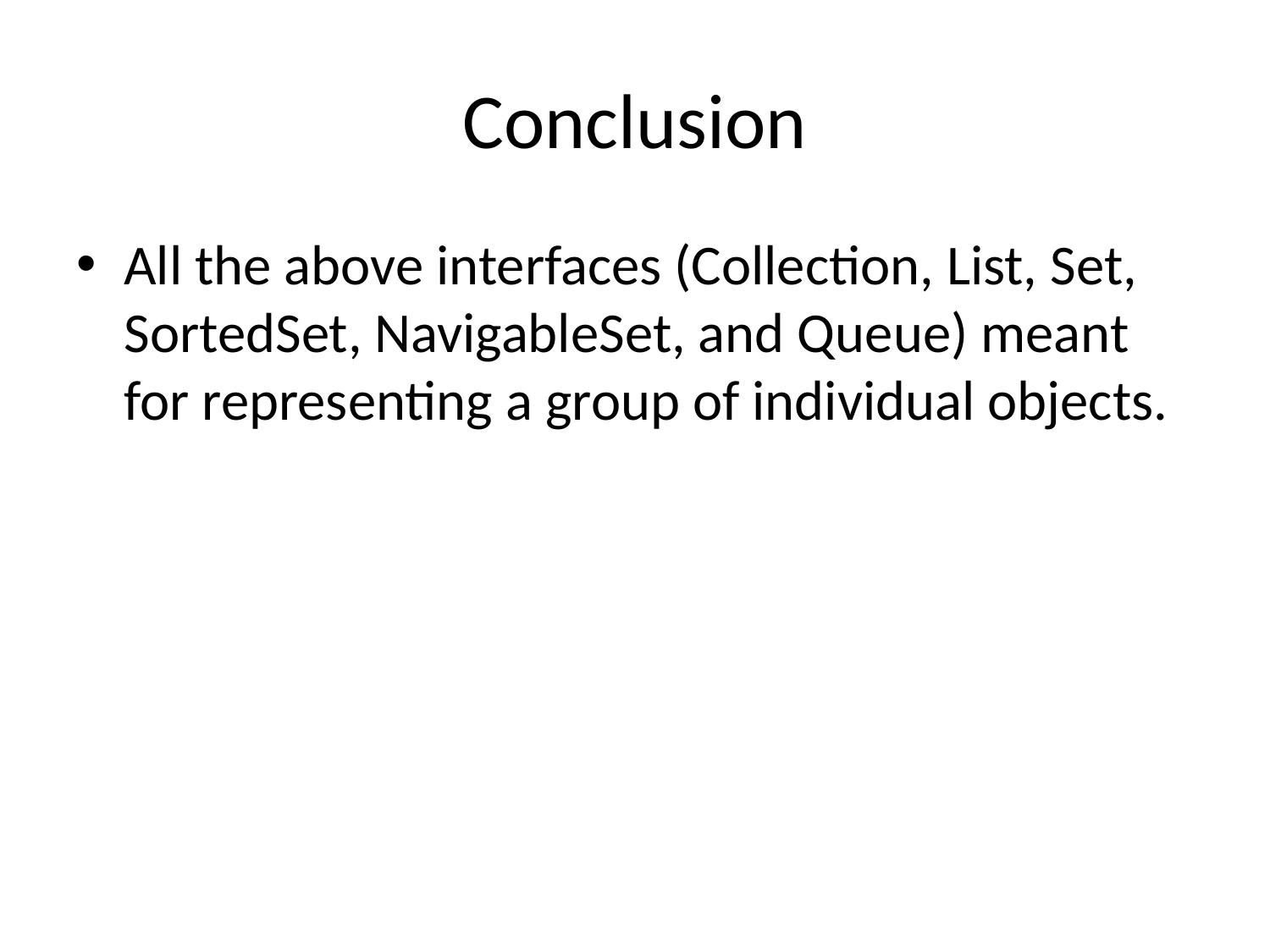

# Conclusion
All the above interfaces (Collection, List, Set, SortedSet, NavigableSet, and Queue) meant for representing a group of individual objects.